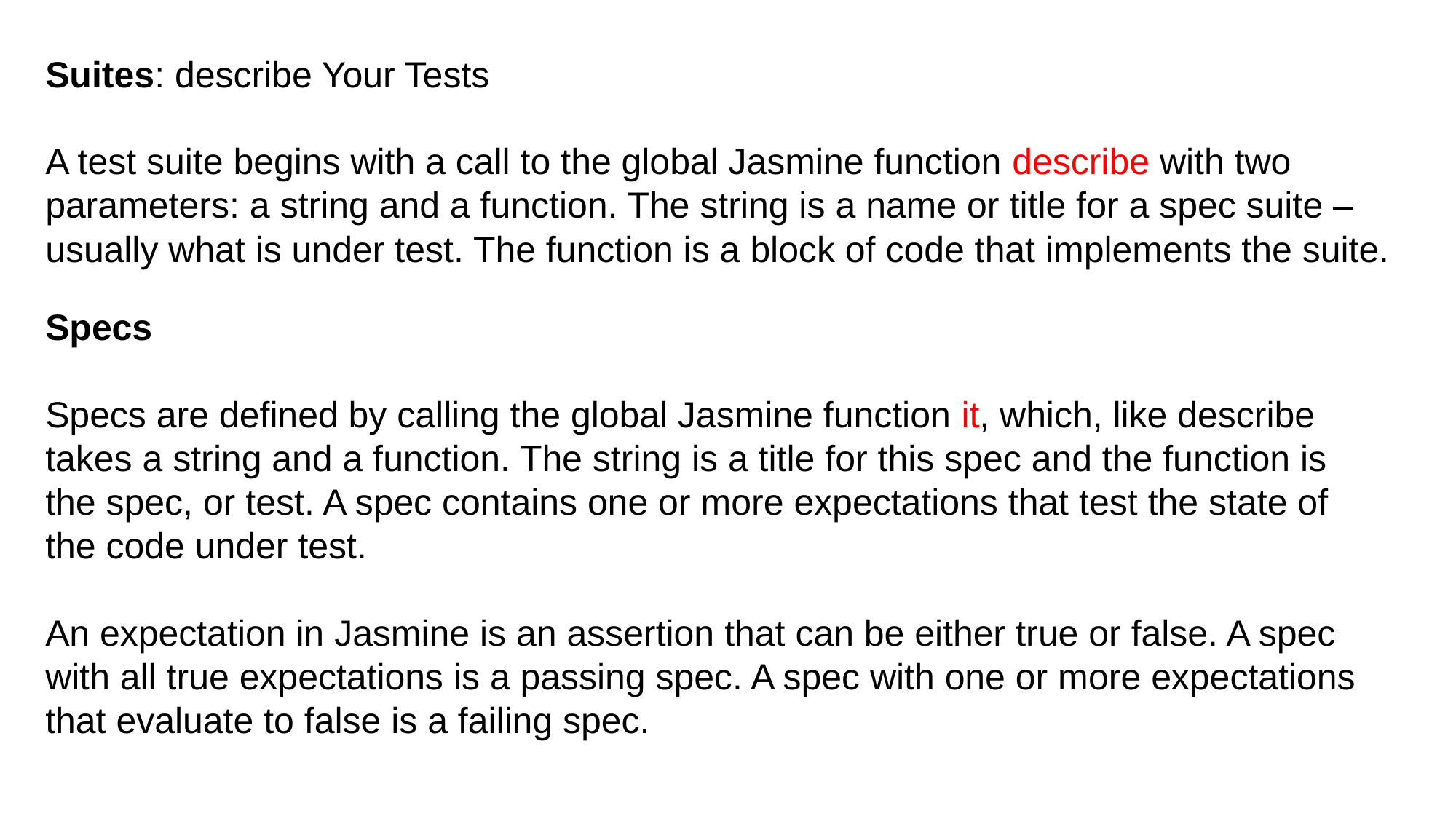

Suites: describe Your Tests

A test suite begins with a call to the global Jasmine function describe with two parameters: a string and a function. The string is a name or title for a spec suite – usually what is under test. The function is a block of code that implements the suite.
Specs

Specs are defined by calling the global Jasmine function it, which, like describe takes a string and a function. The string is a title for this spec and the function is the spec, or test. A spec contains one or more expectations that test the state of the code under test.

An expectation in Jasmine is an assertion that can be either true or false. A spec with all true expectations is a passing spec. A spec with one or more expectations that evaluate to false is a failing spec.